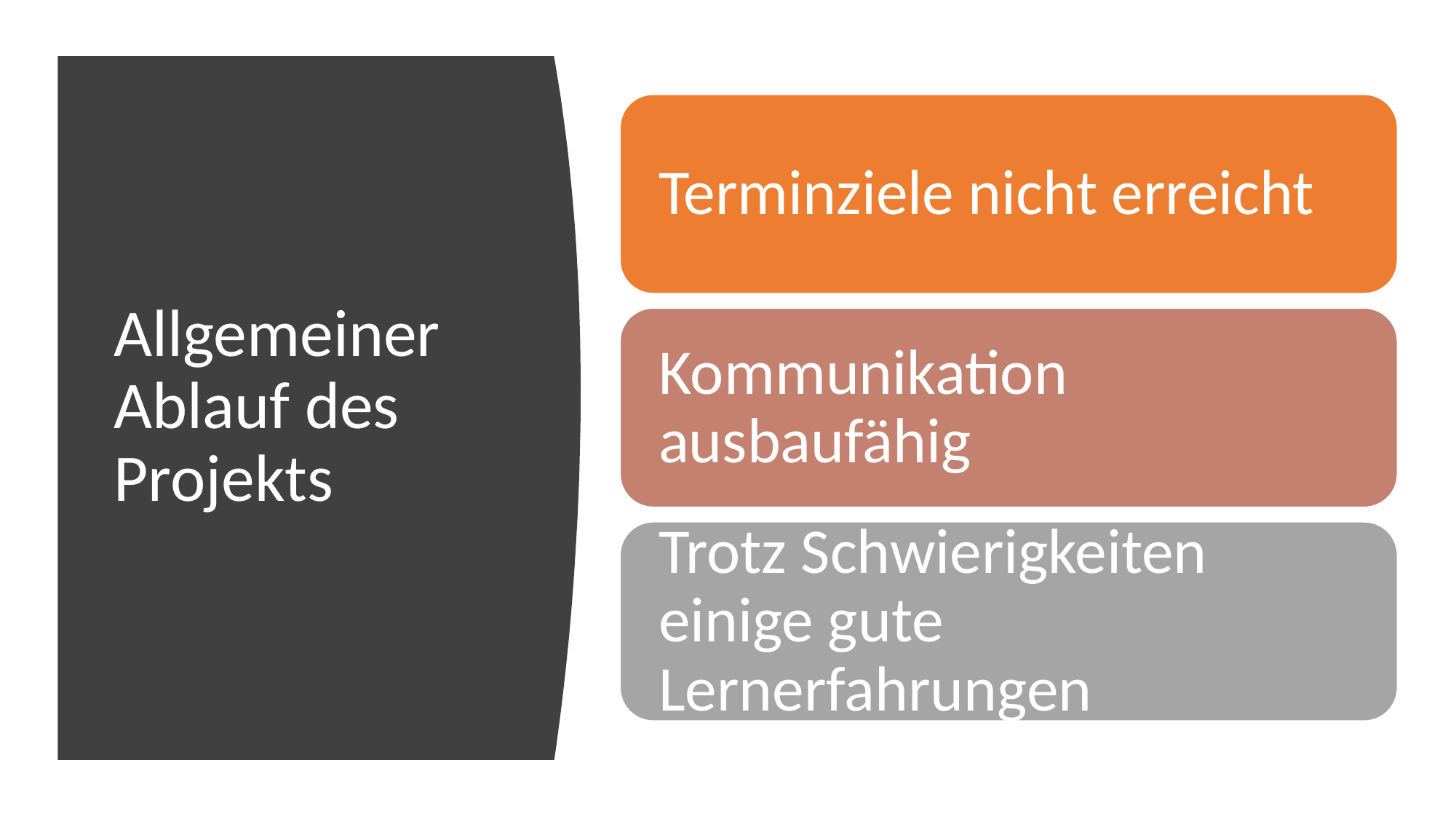

Terminziele nicht erreicht
Kommunikation ausbaufähig
Trotz Schwierigkeiten einige gute Lernerfahrungen

# Allgemeiner Ablauf des Projekts